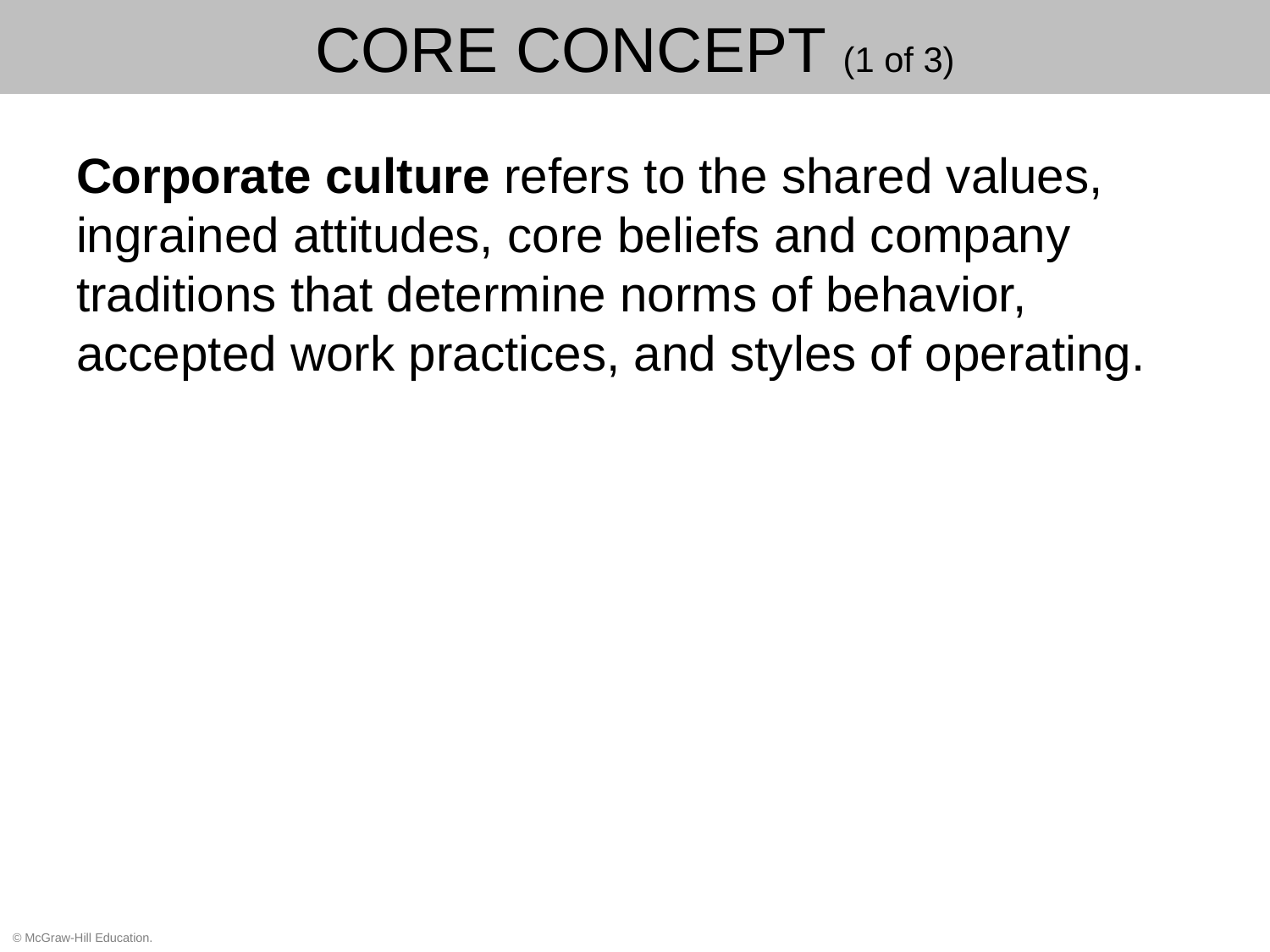

# Core Concept (1 of 3)
Corporate culture refers to the shared values, ingrained attitudes, core beliefs and company traditions that determine norms of behavior, accepted work practices, and styles of operating.